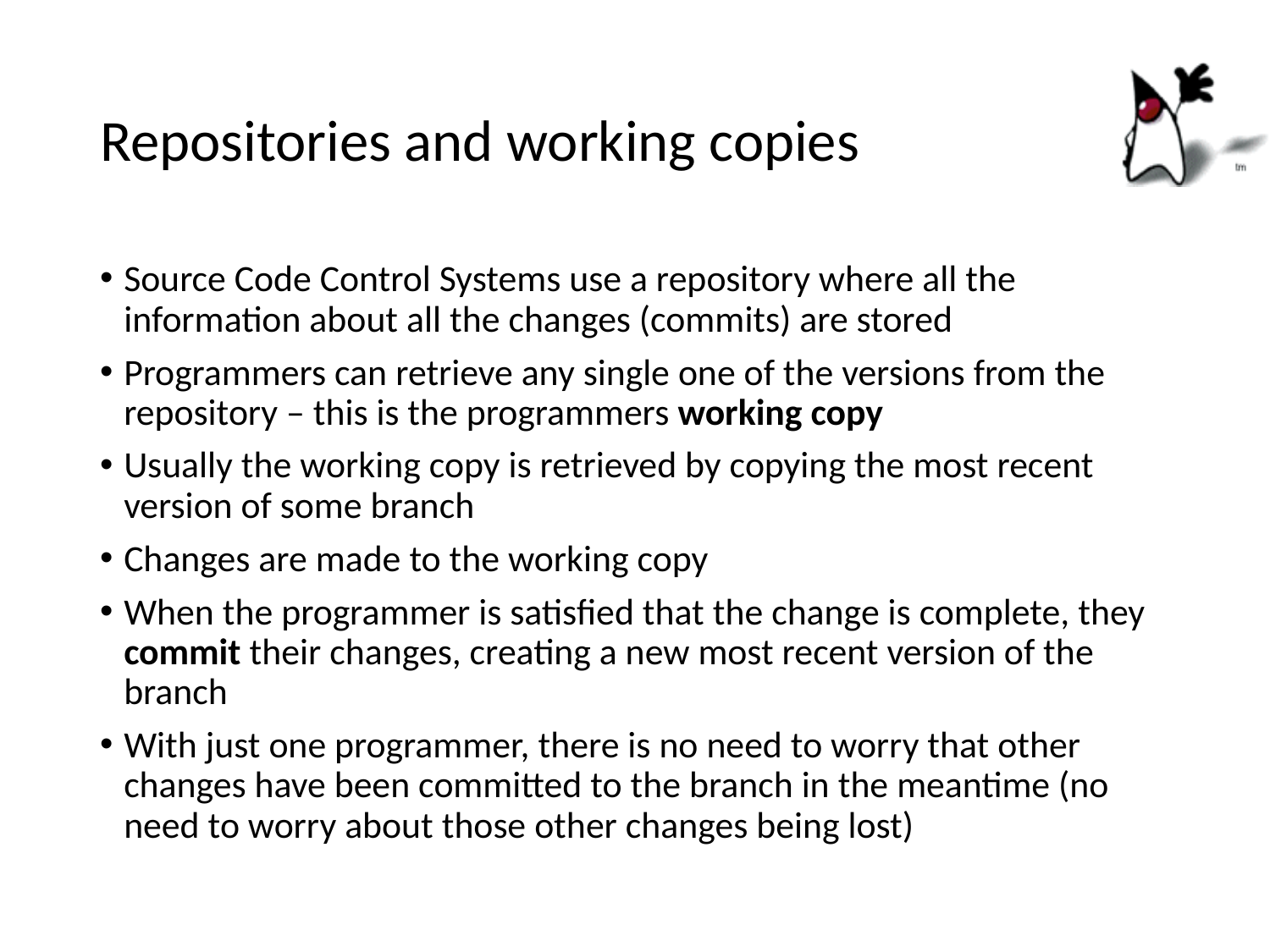

# Repositories and working copies
Source Code Control Systems use a repository where all the information about all the changes (commits) are stored
Programmers can retrieve any single one of the versions from the repository – this is the programmers working copy
Usually the working copy is retrieved by copying the most recent version of some branch
Changes are made to the working copy
When the programmer is satisfied that the change is complete, they commit their changes, creating a new most recent version of the branch
With just one programmer, there is no need to worry that other changes have been committed to the branch in the meantime (no need to worry about those other changes being lost)